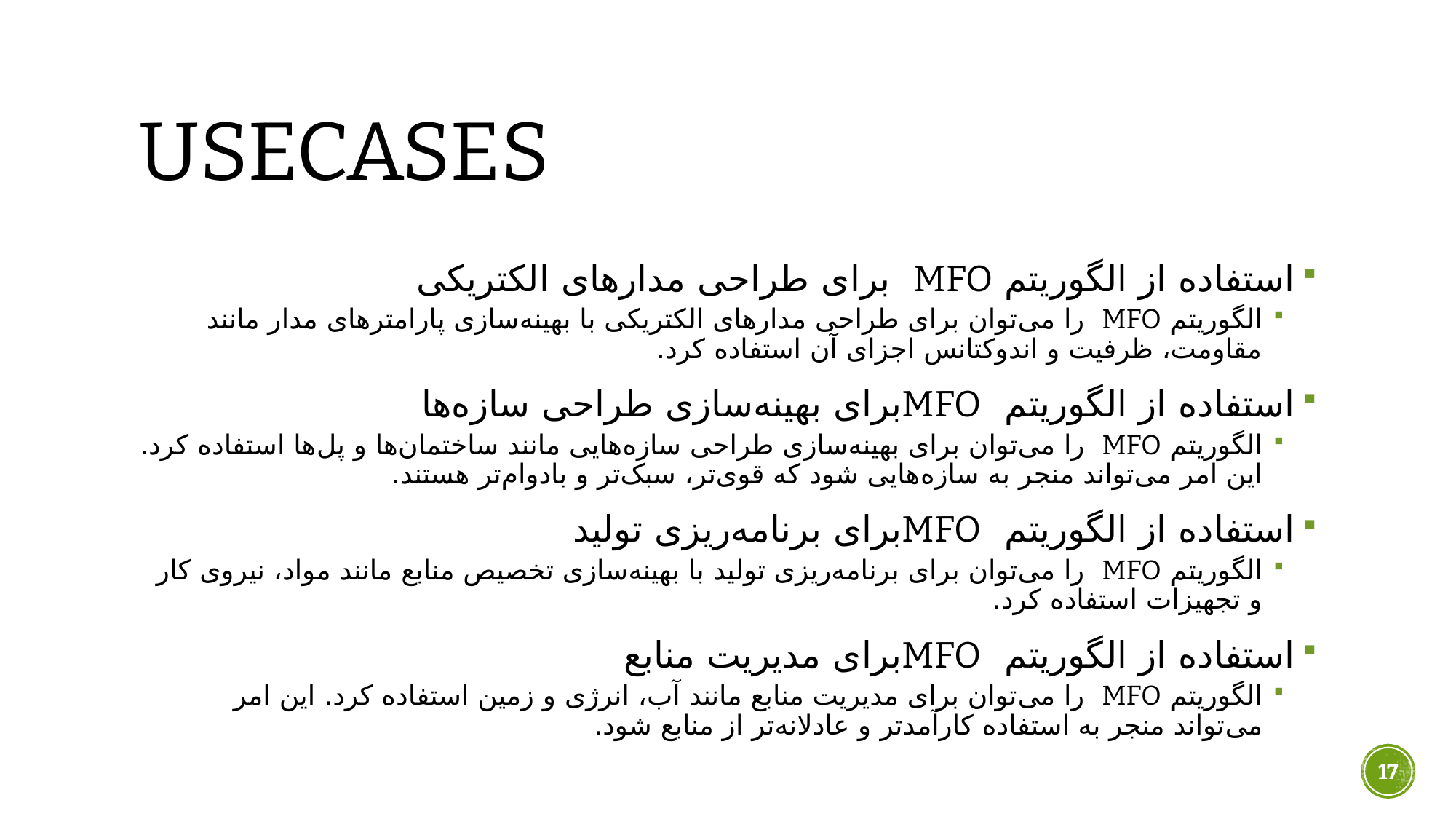

# UseCases
استفاده از الگوریتم MFO  برای طراحی مدارهای الکتریکی
الگوریتم MFO  را می‌توان برای طراحی مدارهای الکتریکی با بهینه‌سازی پارامترهای مدار مانند مقاومت، ظرفیت و اندوکتانس اجزای آن استفاده کرد.
استفاده از الگوریتم  MFOبرای بهینه‌سازی طراحی سازه‌ها
الگوریتم MFO  را می‌توان برای بهینه‌سازی طراحی سازه‌هایی مانند ساختمان‌ها و پل‌ها استفاده کرد. این امر می‌تواند منجر به سازه‌هایی شود که قوی‌تر، سبک‌تر و بادوام‌تر هستند.
استفاده از الگوریتم  MFOبرای برنامه‌ریزی تولید
الگوریتم MFO  را می‌توان برای برنامه‌ریزی تولید با بهینه‌سازی تخصیص منابع مانند مواد، نیروی کار و تجهیزات استفاده کرد.
استفاده از الگوریتم  MFOبرای مدیریت منابع
الگوریتم MFO  را می‌توان برای مدیریت منابع مانند آب، انرژی و زمین استفاده کرد. این امر می‌تواند منجر به استفاده کارآمدتر و عادلانه‌تر از منابع شود.
17